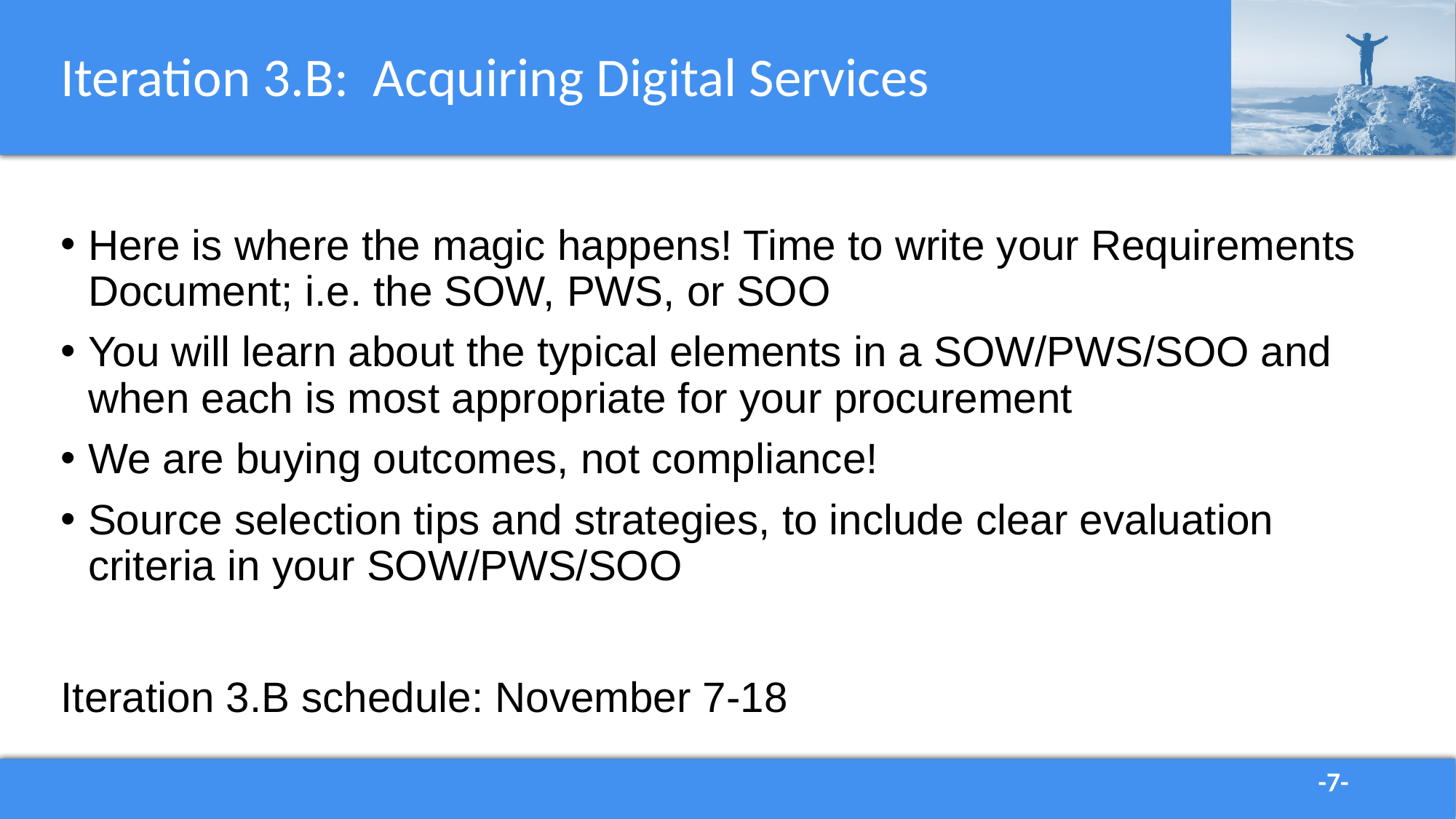

# Iteration 3.B:  Acquiring Digital Services
Here is where the magic happens! Time to write your Requirements Document; i.e. the SOW, PWS, or SOO
You will learn about the typical elements in a SOW/PWS/SOO and when each is most appropriate for your procurement
We are buying outcomes, not compliance!
Source selection tips and strategies, to include clear evaluation criteria in your SOW/PWS/SOO

Iteration 3.B schedule: November 7-18